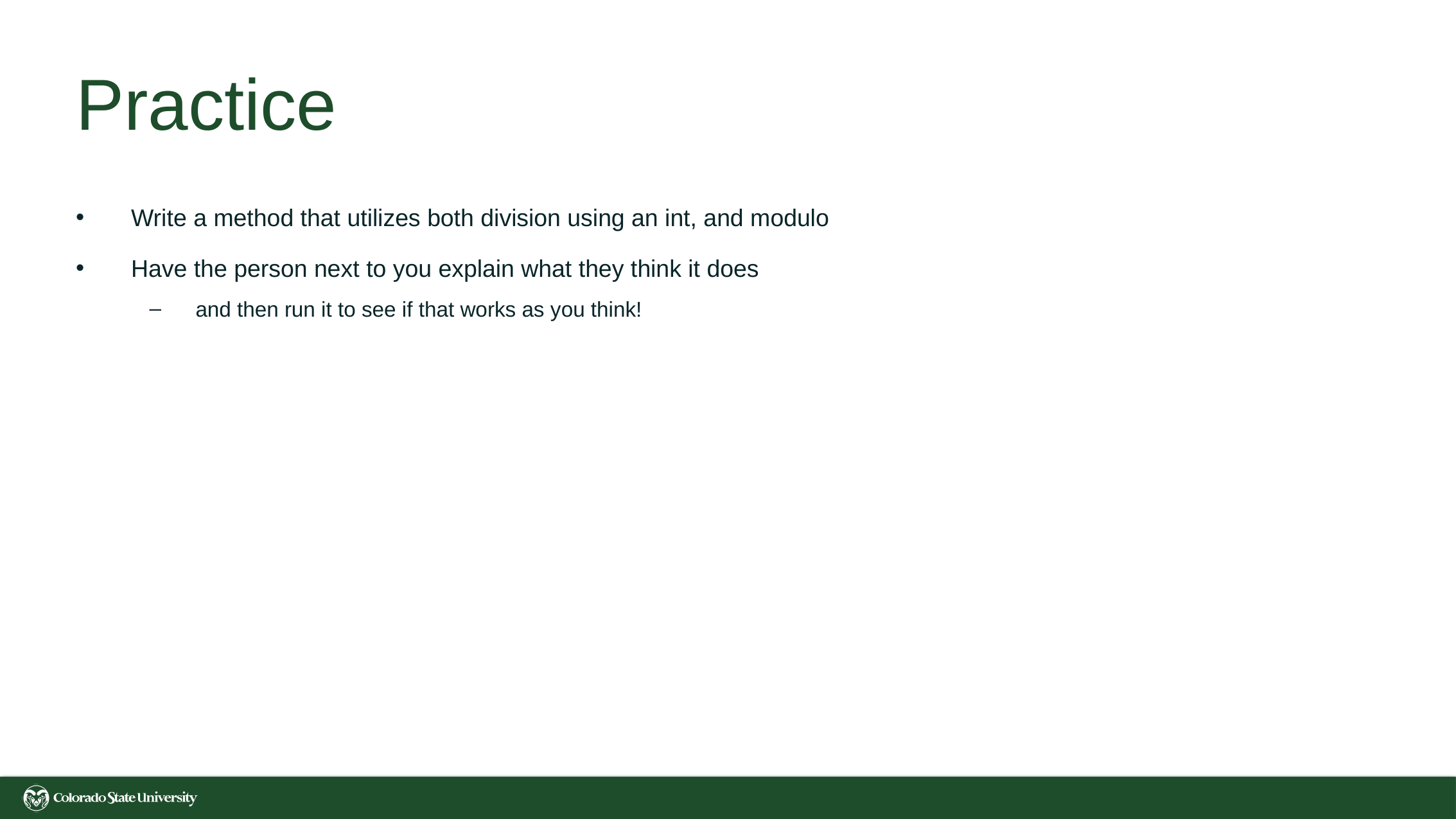

# Practice
Write a method that utilizes both division using an int, and modulo
Have the person next to you explain what they think it does
and then run it to see if that works as you think!